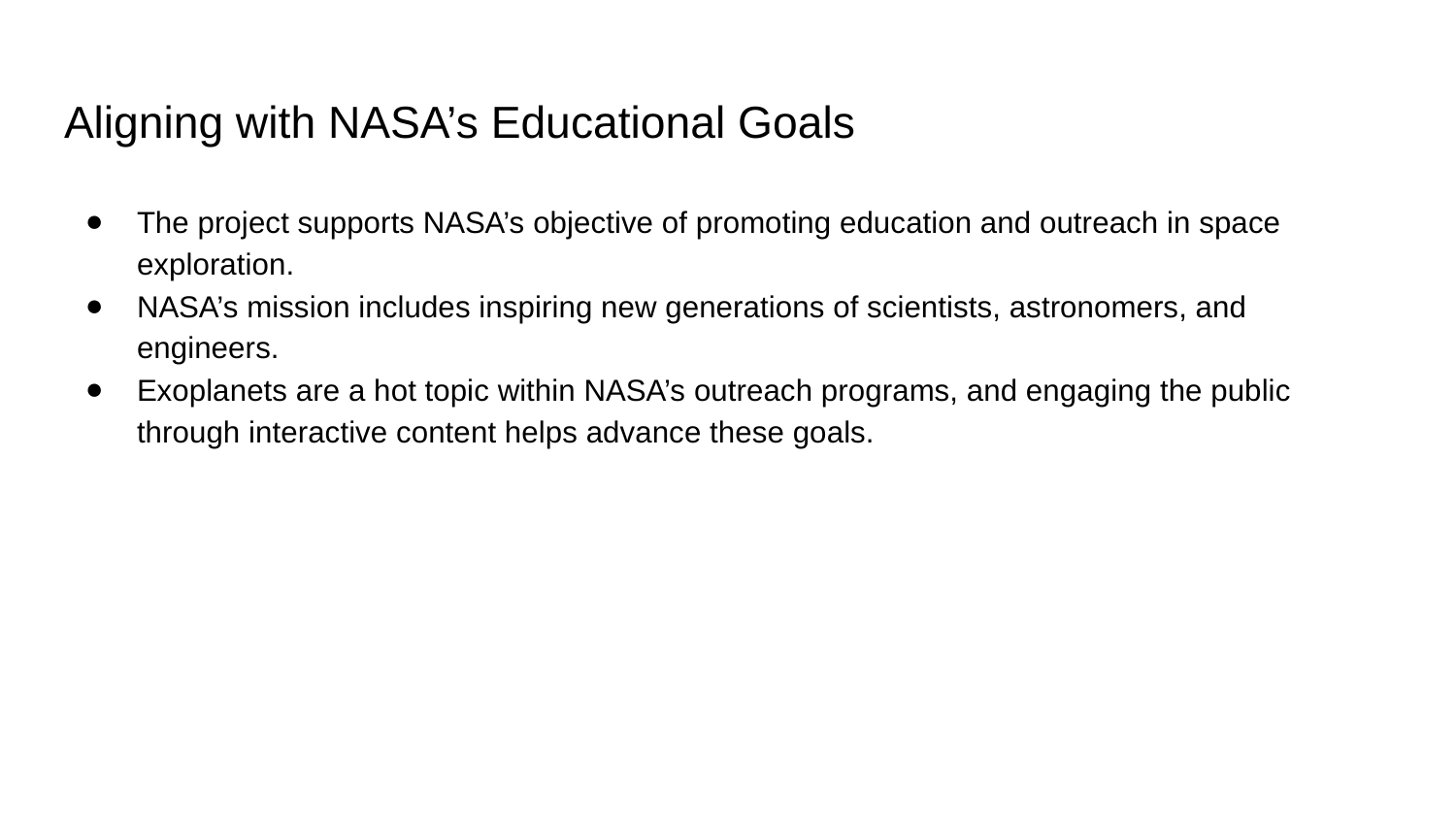

# Aligning with NASA’s Educational Goals

The project supports NASA’s objective of promoting education and outreach in space exploration.
NASA’s mission includes inspiring new generations of scientists, astronomers, and engineers.
Exoplanets are a hot topic within NASA’s outreach programs, and engaging the public through interactive content helps advance these goals.